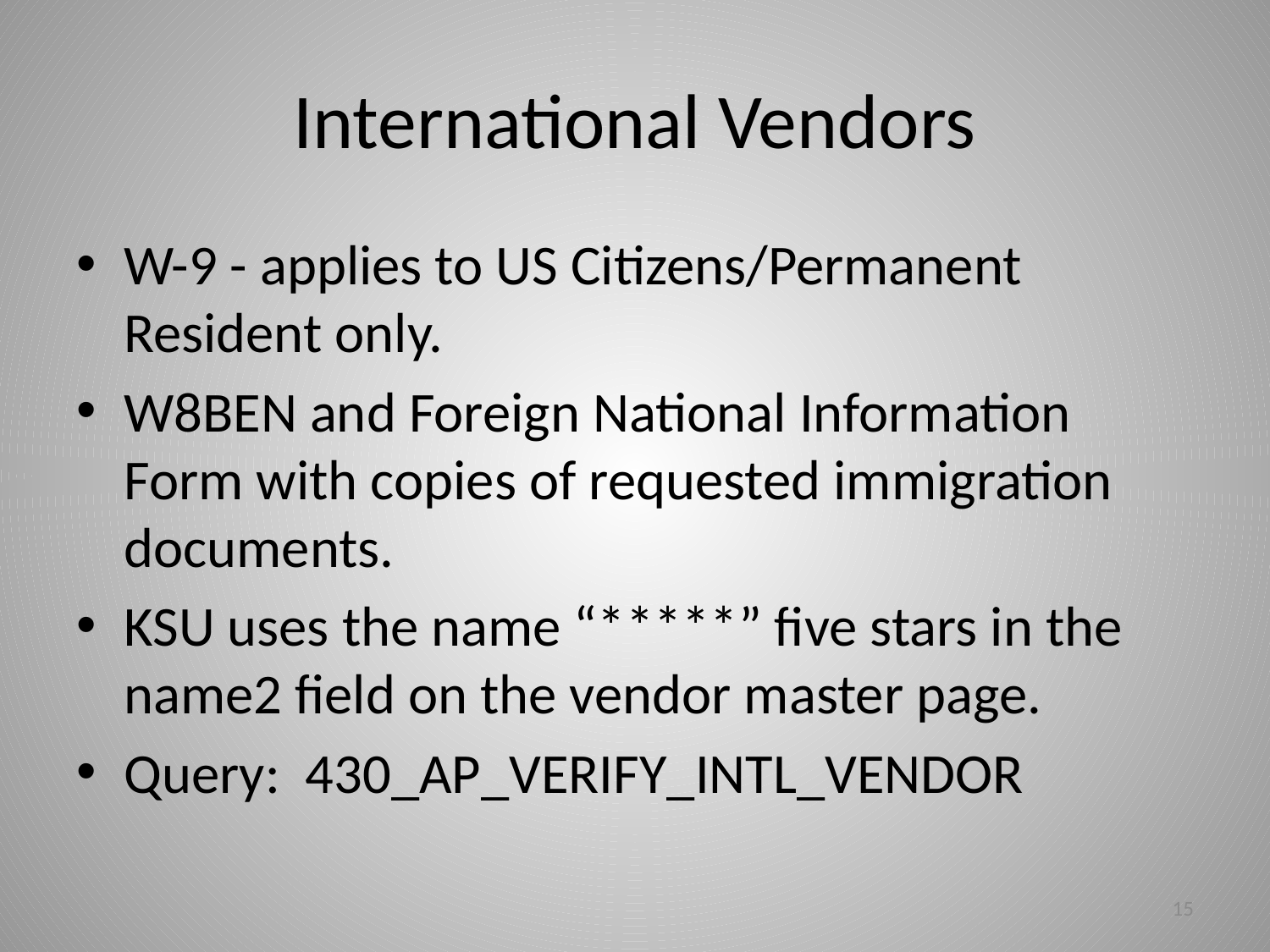

# International Vendors
W-9 - applies to US Citizens/Permanent Resident only.
W8BEN and Foreign National Information Form with copies of requested immigration documents.
KSU uses the name “*****” five stars in the name2 field on the vendor master page.
Query:  430_AP_VERIFY_INTL_VENDOR

15